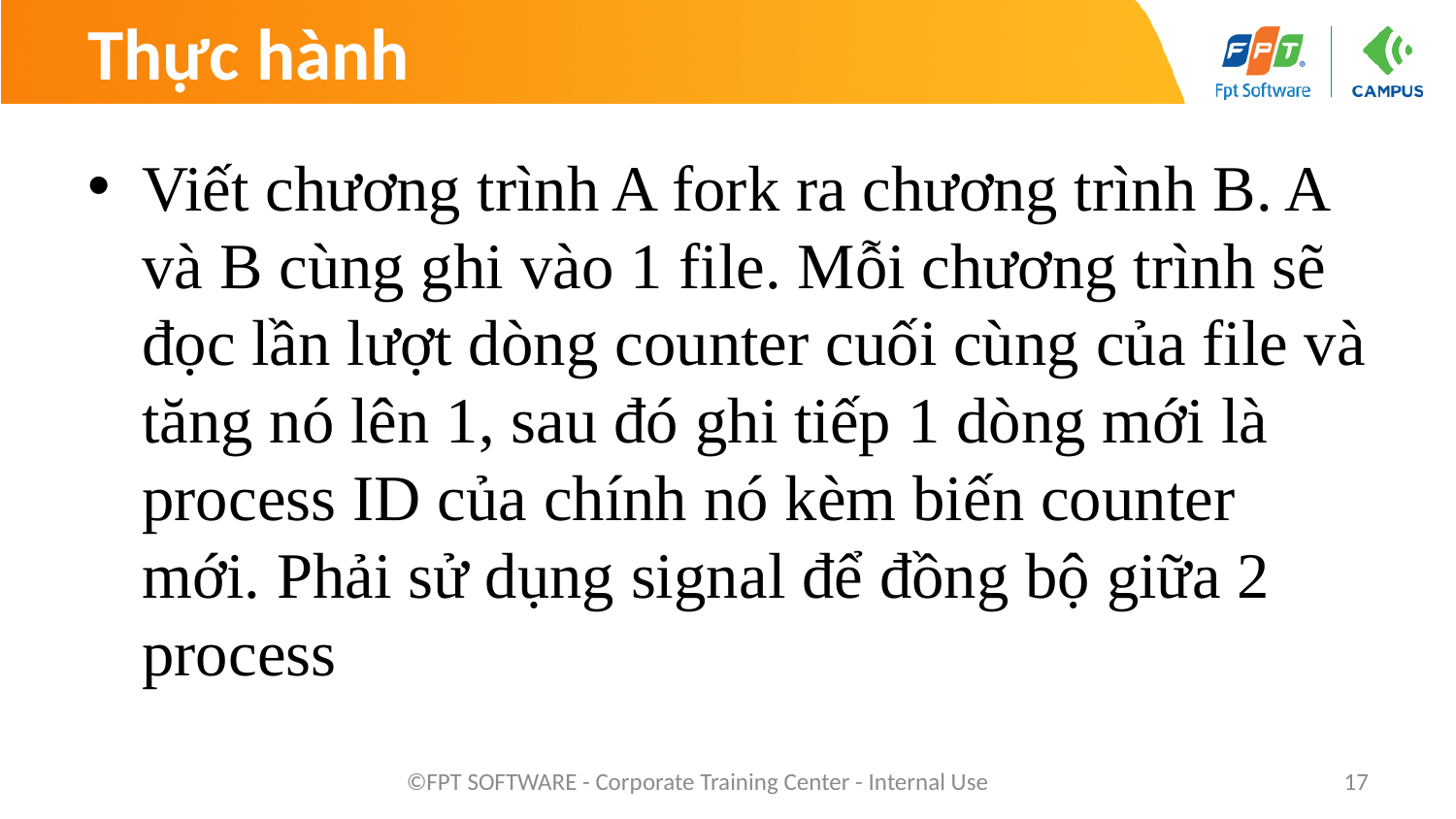

# Thực hành
Viết chương trình A fork ra chương trình B. A và B cùng ghi vào 1 file. Mỗi chương trình sẽ đọc lần lượt dòng counter cuối cùng của file và tăng nó lên 1, sau đó ghi tiếp 1 dòng mới là process ID của chính nó kèm biến counter mới. Phải sử dụng signal để đồng bộ giữa 2 process
©FPT SOFTWARE - Corporate Training Center - Internal Use
17